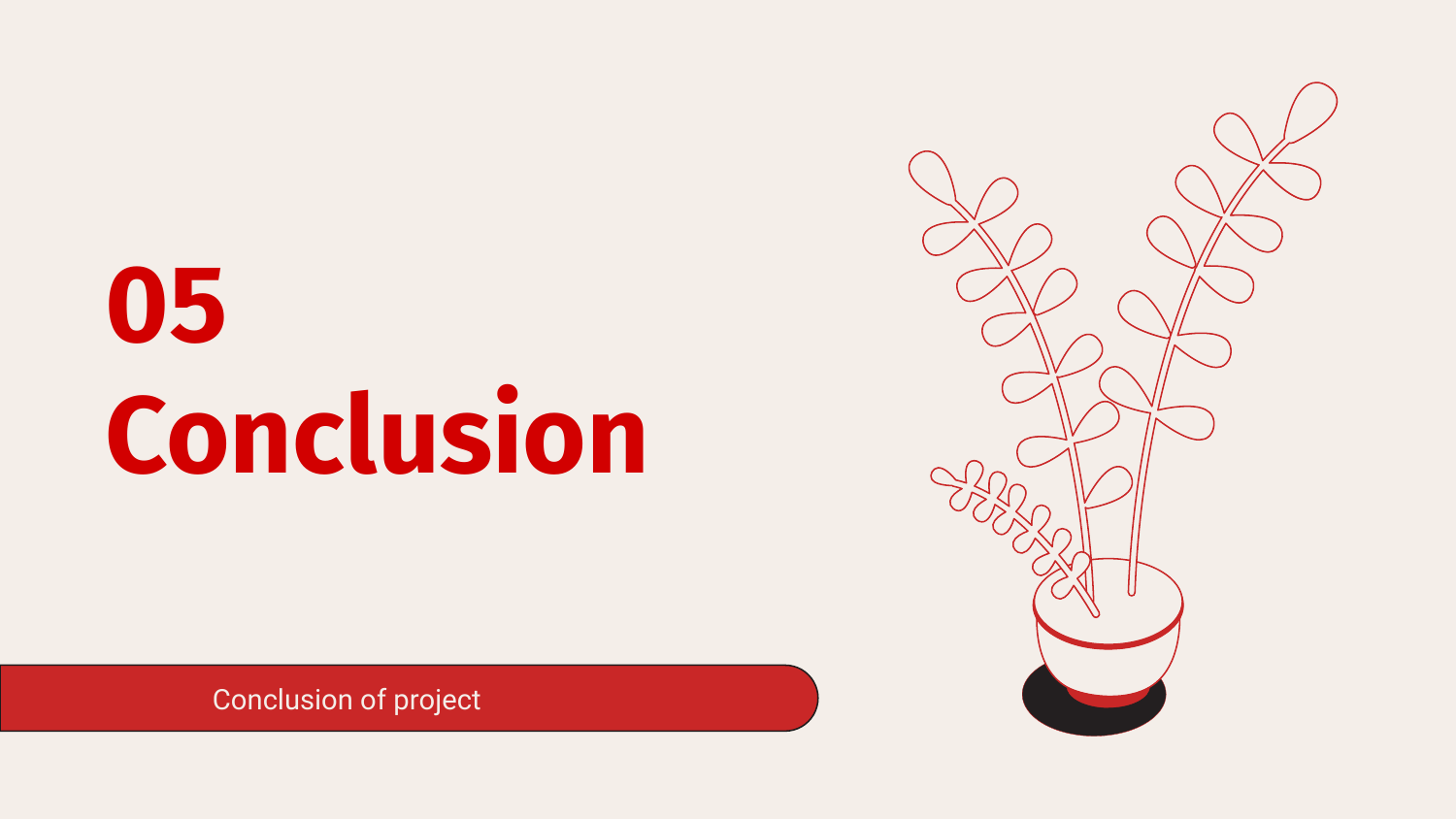

Jupiter's rotation period
05
Conclusion

The Sun’s mass compared to Earth’s
Conclusion of project